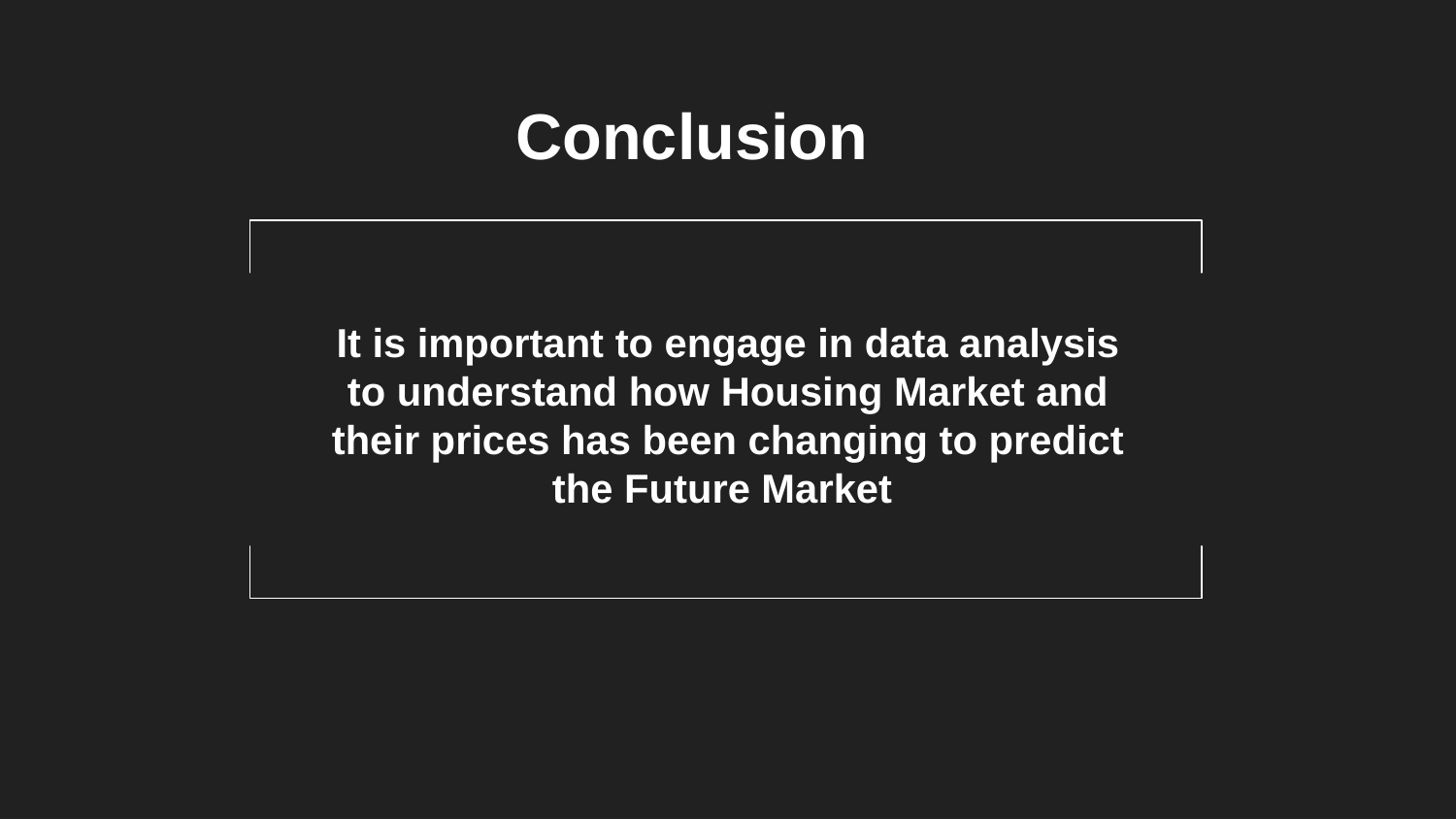

Conclusion
# It is important to engage in data analysis to understand how Housing Market and their prices has been changing to predict the Future Market